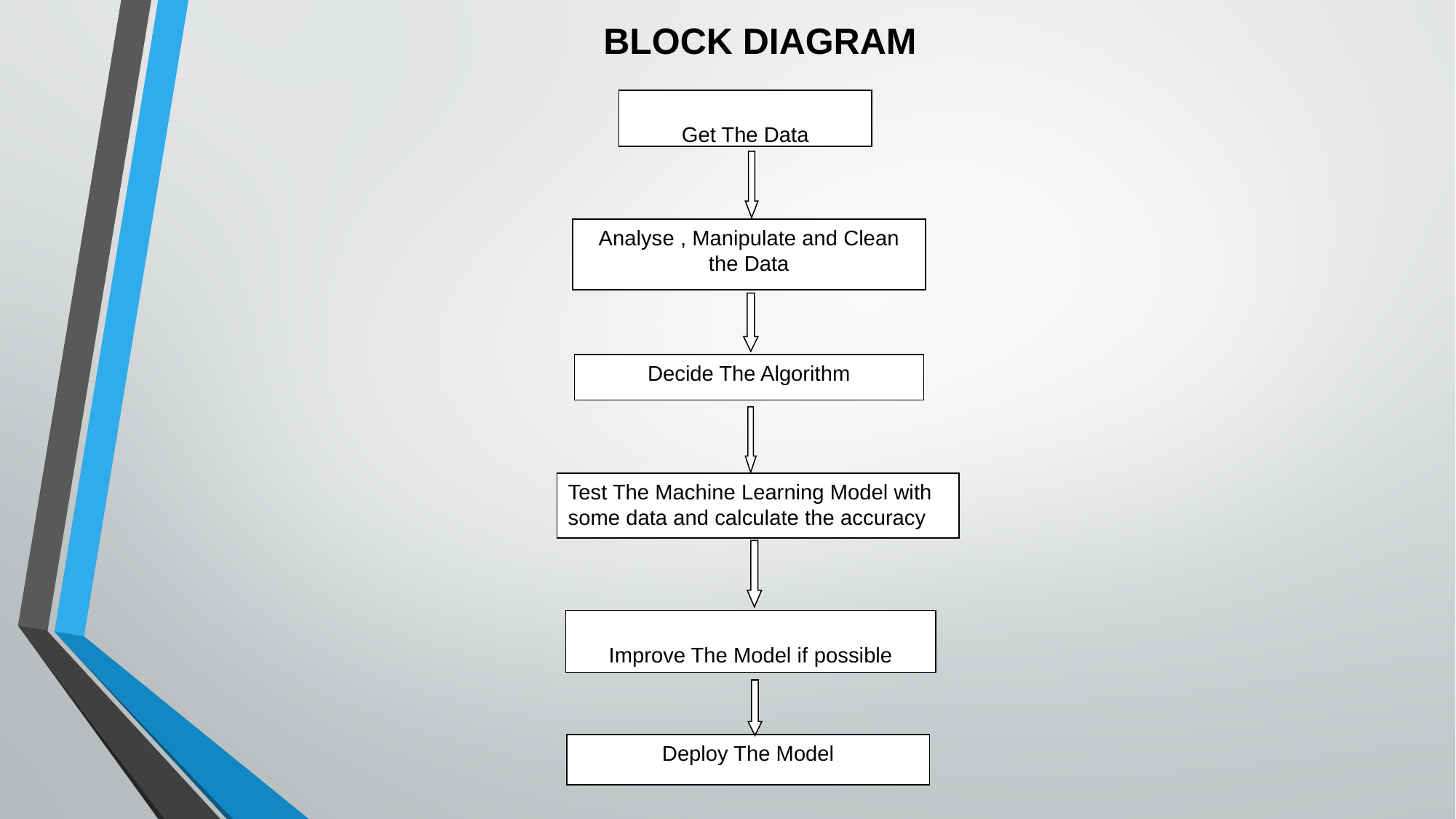

BLOCK DIAGRAM

Get The Data

Analyse , Manipulate and Clean the Data

Decide The Algorithm

Test The Machine Learning Model with some data and calculate the accuracy

Improve The Model if possible

Deploy The Model